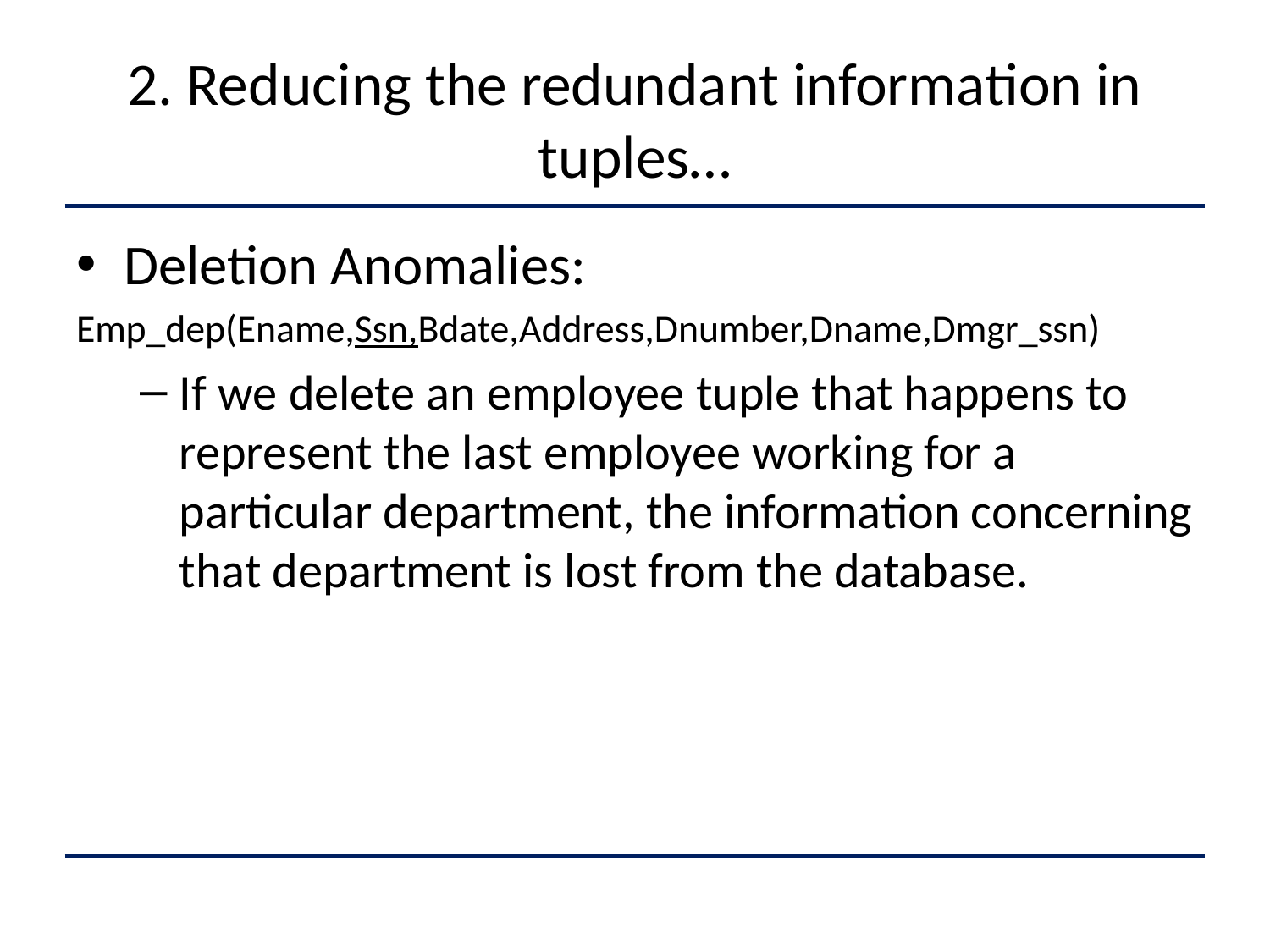

# 2. Reducing the redundant information in tuples…
Deletion Anomalies:
Emp_dep(Ename,Ssn,Bdate,Address,Dnumber,Dname,Dmgr_ssn)
If we delete an employee tuple that happens to represent the last employee working for a particular department, the information concerning that department is lost from the database.